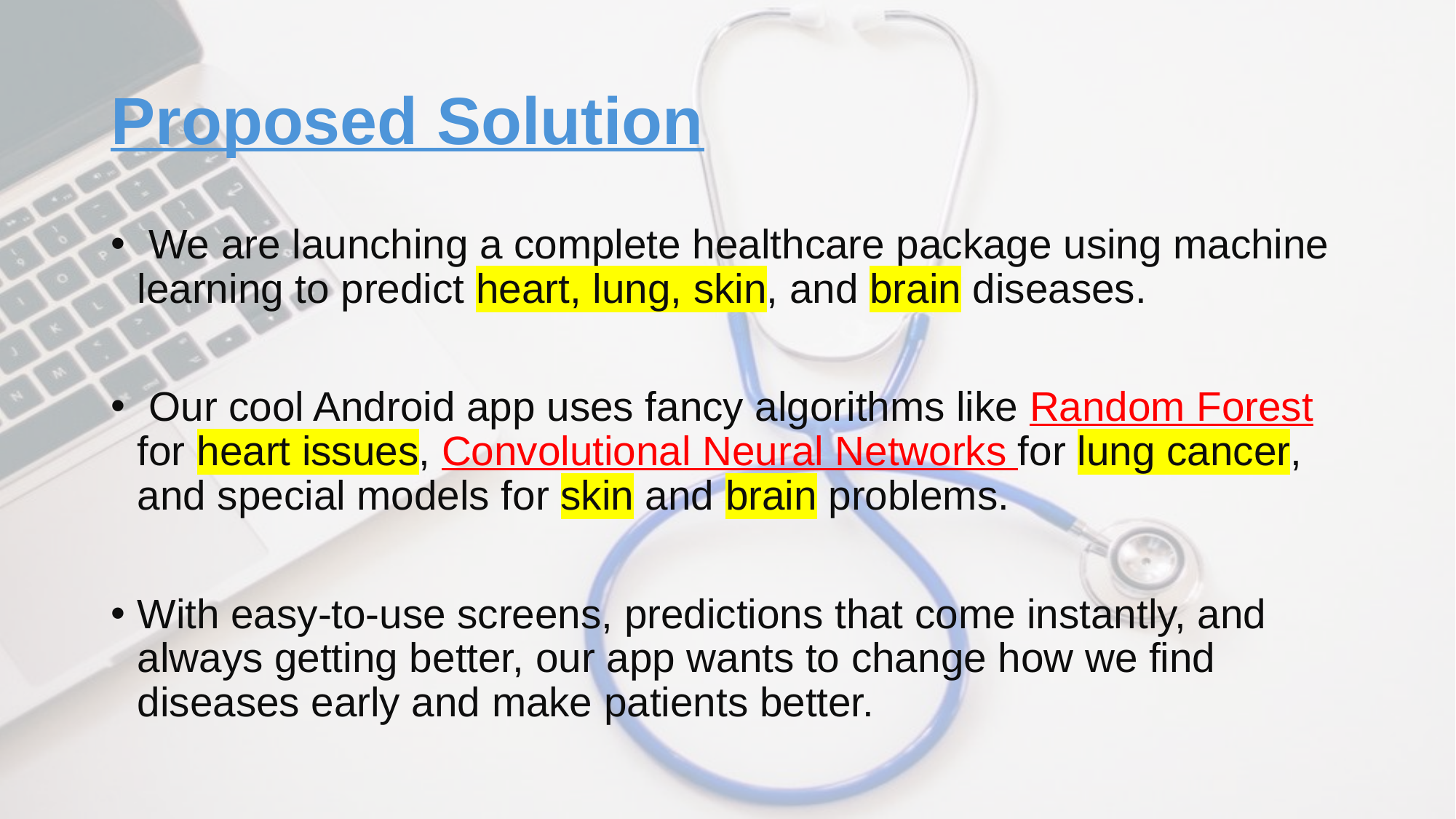

# Proposed Solution
 We are launching a complete healthcare package using machine learning to predict heart, lung, skin, and brain diseases.

 Our cool Android app uses fancy algorithms like Random Forest for heart issues, Convolutional Neural Networks for lung cancer, and special models for skin and brain problems.

With easy-to-use screens, predictions that come instantly, and always getting better, our app wants to change how we find diseases early and make patients better.